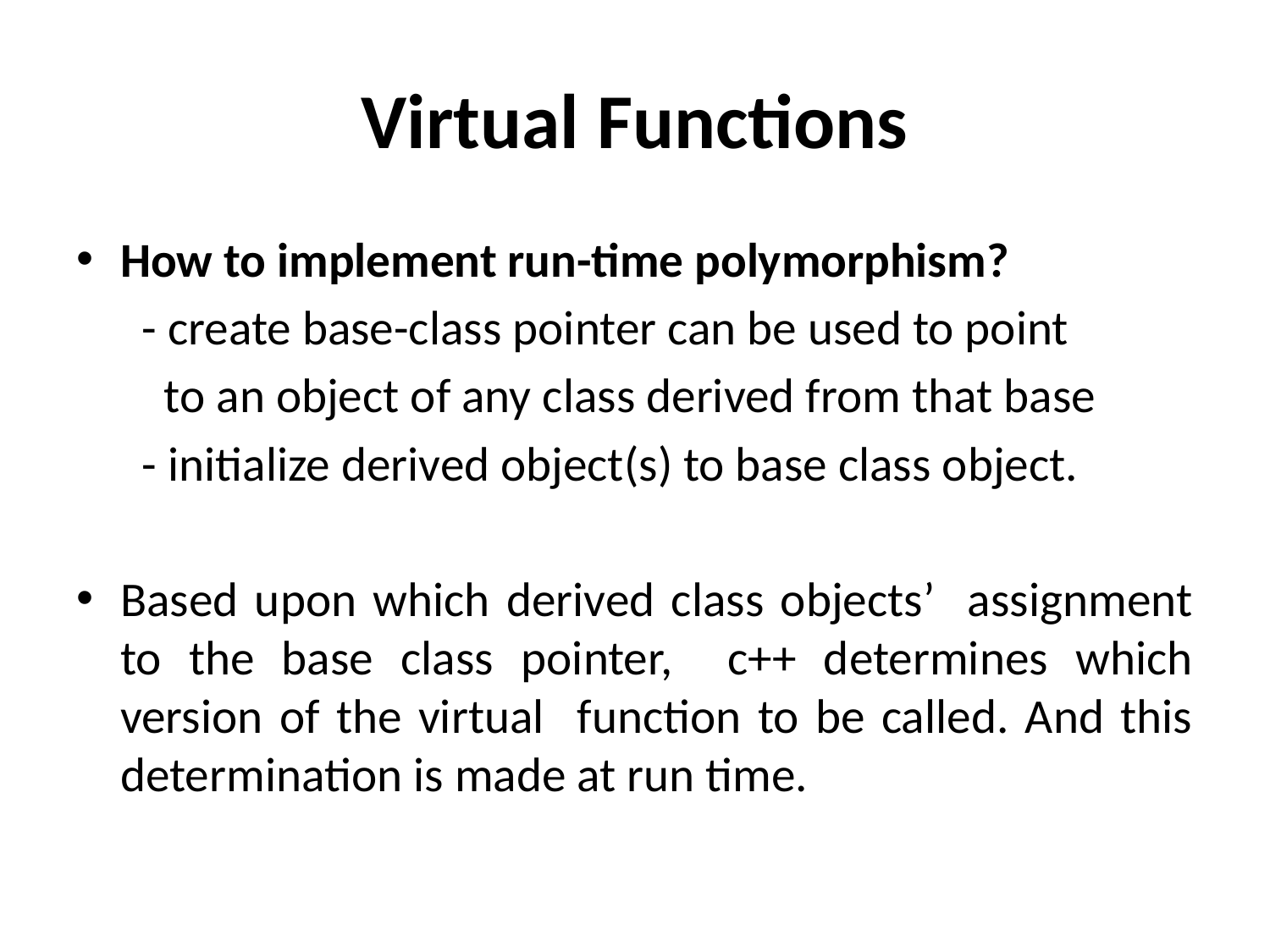

# Virtual Functions
How to implement run-time polymorphism?
      - create base-class pointer can be used to point
        to an object of any class derived from that base
      - initialize derived object(s) to base class object.

Based upon which derived class objects’  assignment to the base class pointer,  c++ determines which version of the virtual  function to be called. And this determination is made at run time.